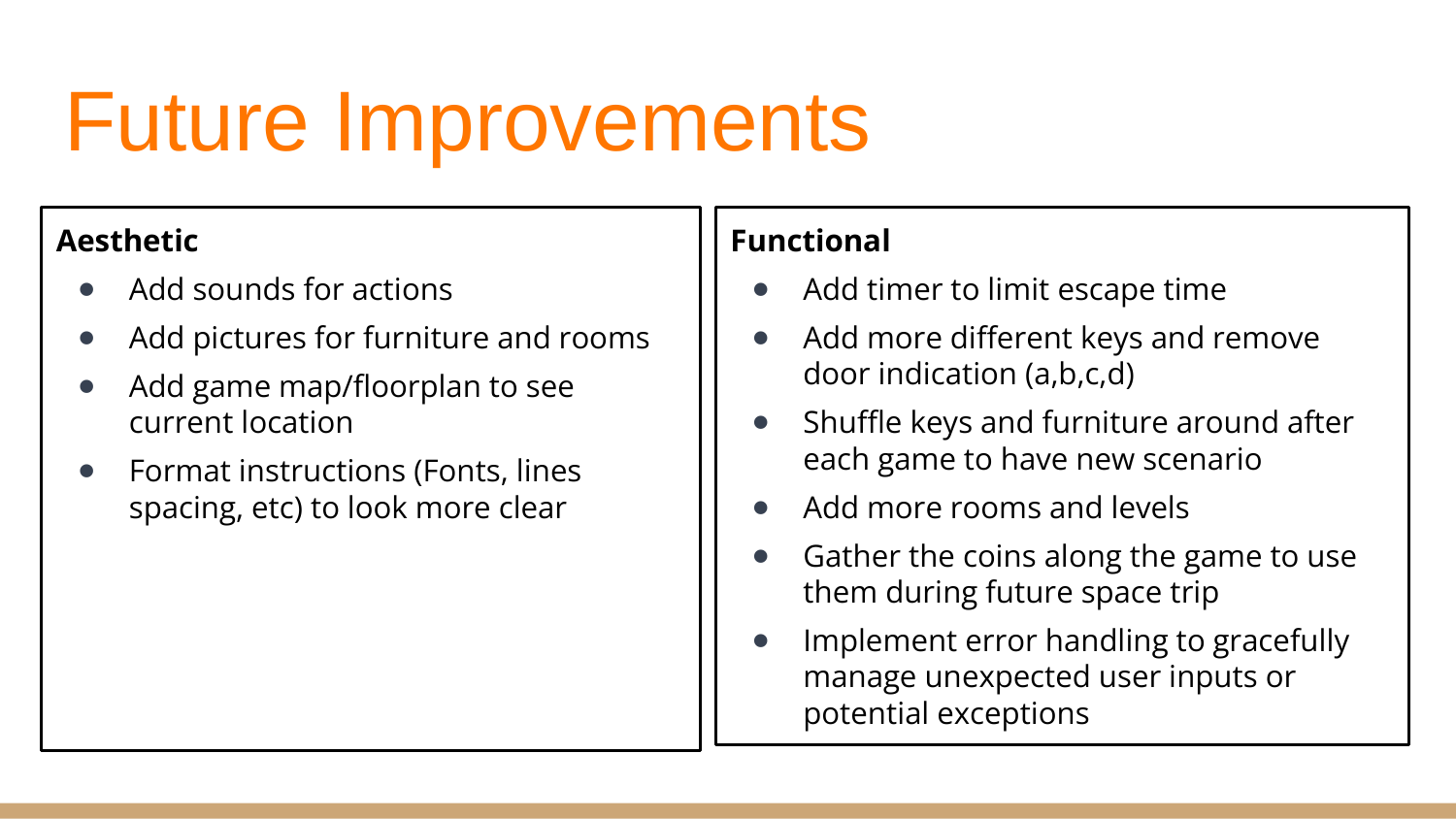

# Future Improvements
Aesthetic
Add sounds for actions
Add pictures for furniture and rooms
Add game map/floorplan to see current location
Format instructions (Fonts, lines spacing, etc) to look more clear

Functional
Add timer to limit escape time
Add more different keys and remove door indication (a,b,c,d)
Shuffle keys and furniture around after each game to have new scenario
Add more rooms and levels
Gather the coins along the game to use them during future space trip
Implement error handling to gracefully manage unexpected user inputs or potential exceptions